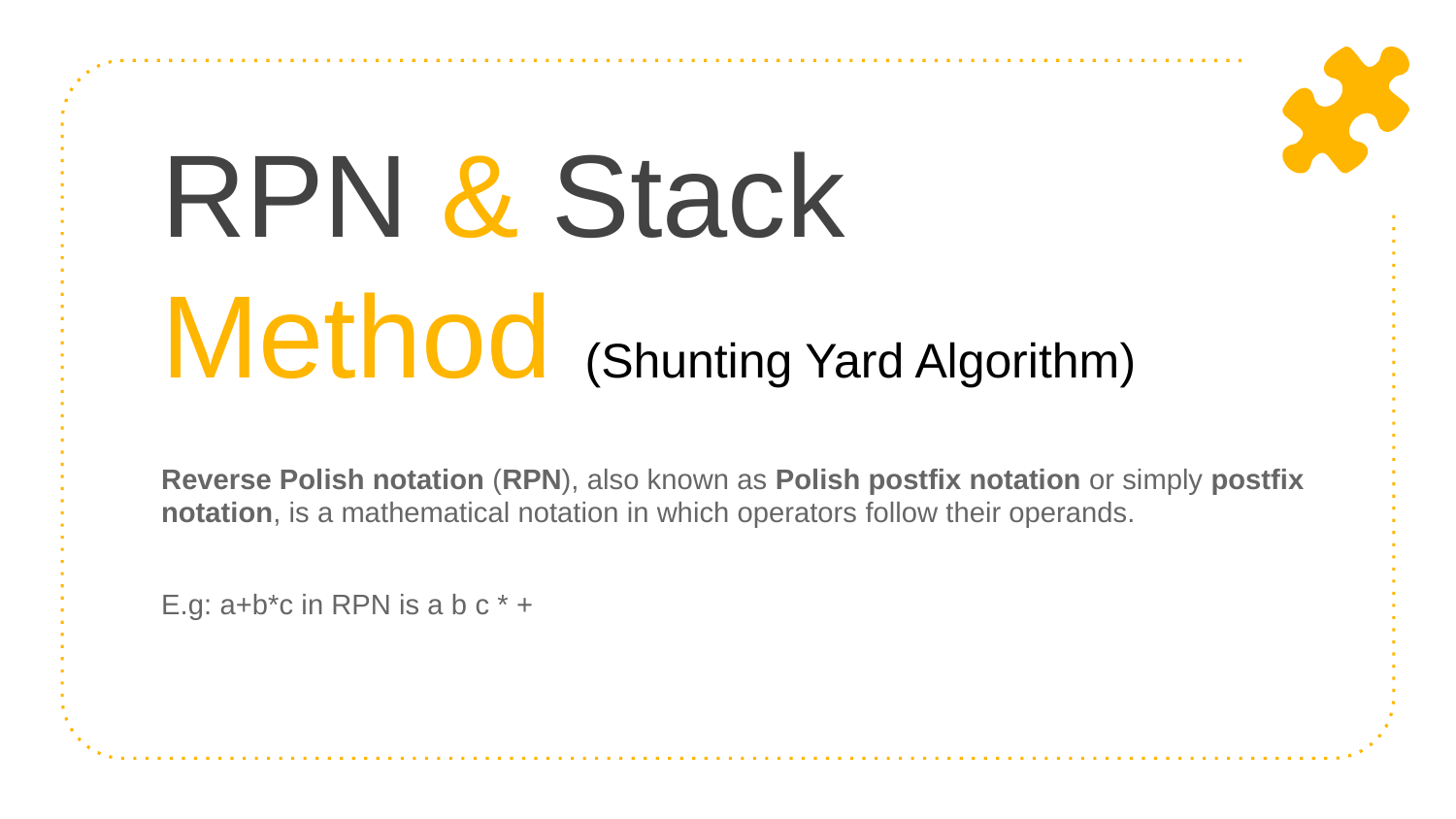

# RPN & Stack Method (Shunting Yard Algorithm)
Reverse Polish notation (RPN), also known as Polish postfix notation or simply postfix notation, is a mathematical notation in which operators follow their operands.

E.g: a+b*c in RPN is a b c * +